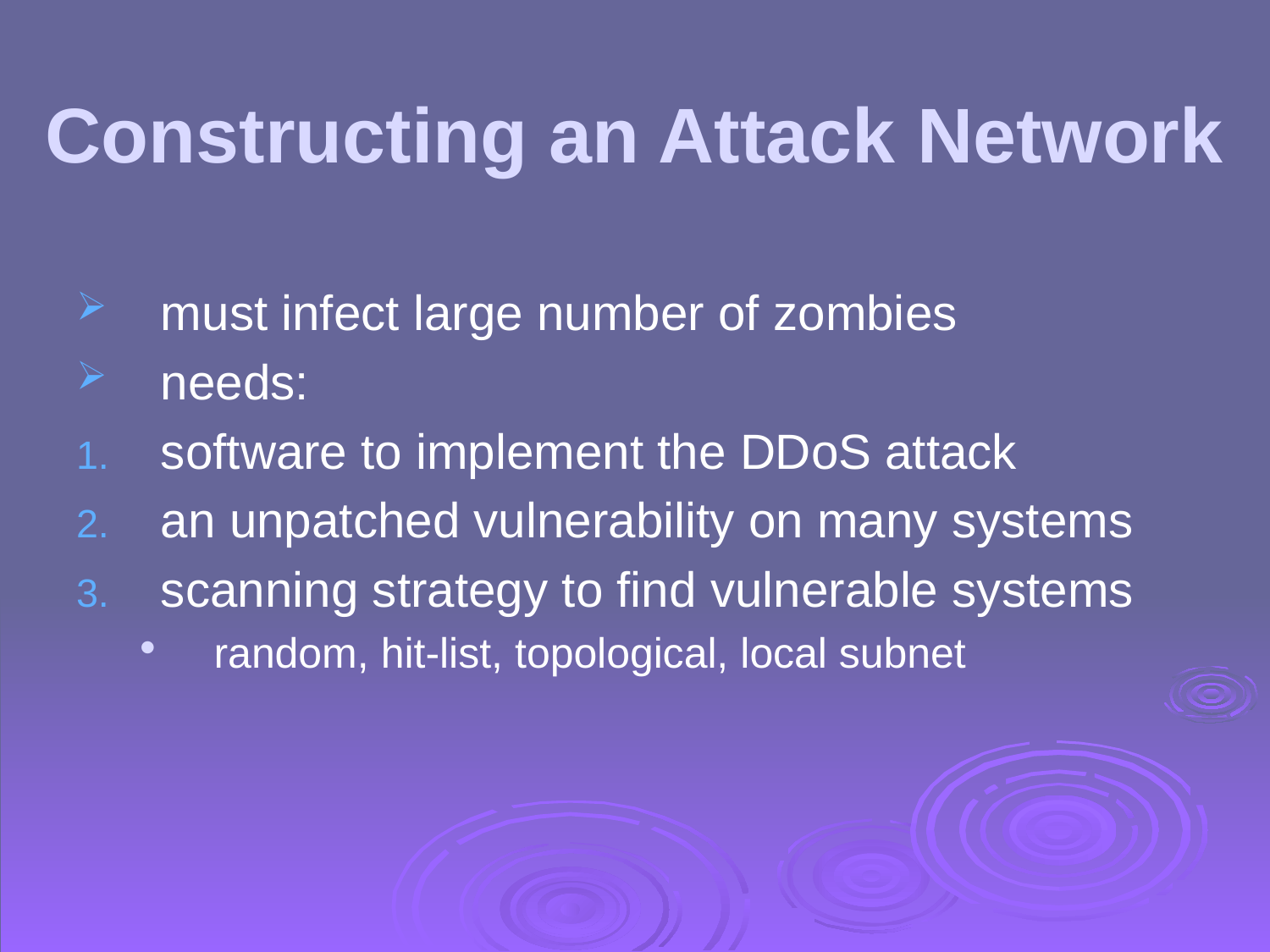

# Constructing an Attack Network
must infect large number of zombies
needs:
software to implement the DDoS attack
an unpatched vulnerability on many systems
scanning strategy to find vulnerable systems
random, hit-list, topological, local subnet